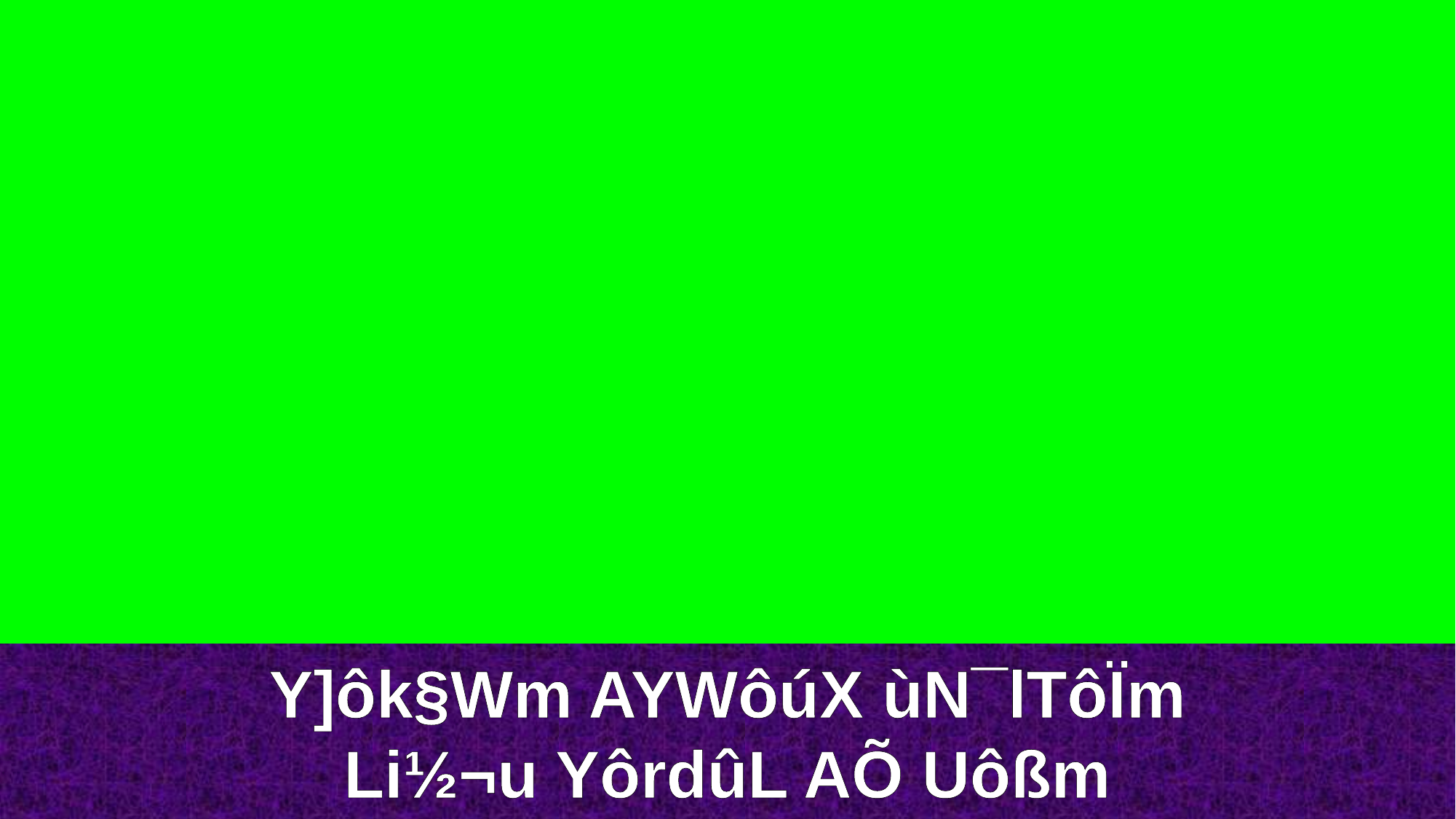

Y]ôk§Wm AYWôúX ùN¯lTôÏm
Li½¬u YôrdûL AÕ Uôßm